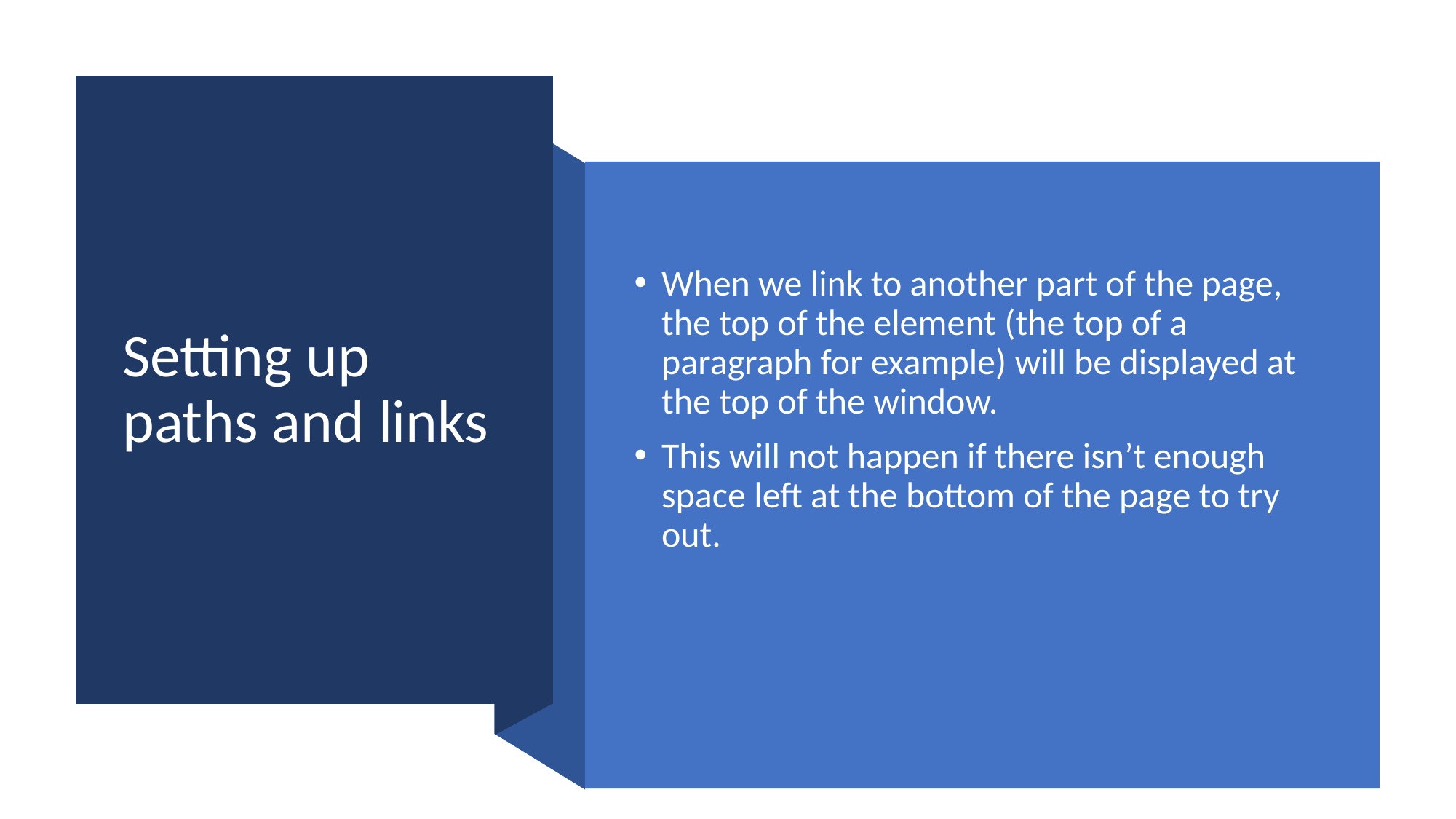

# Setting up paths and links

When we link to another part of the page, the top of the element (the top of a paragraph for example) will be displayed at the top of the window.
This will not happen if there isn’t enough space left at the bottom of the page to try out.